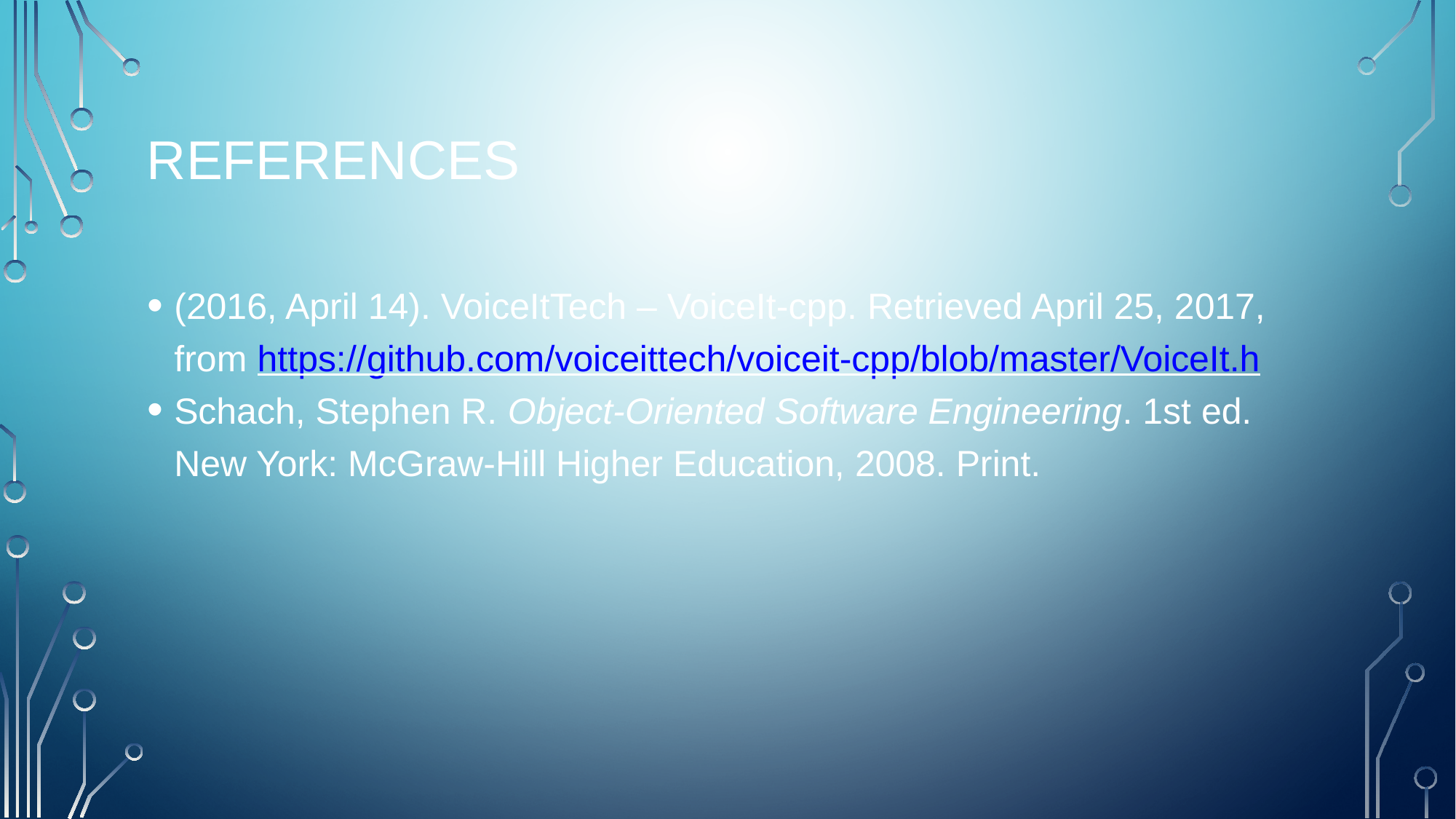

References
(2016, April 14). VoiceItTech – VoiceIt-cpp. Retrieved April 25, 2017, from https://github.com/voiceittech/voiceit-cpp/blob/master/VoiceIt.h
Schach, Stephen R. Object-Oriented Software Engineering. 1st ed. New York: McGraw-Hill Higher Education, 2008. Print.